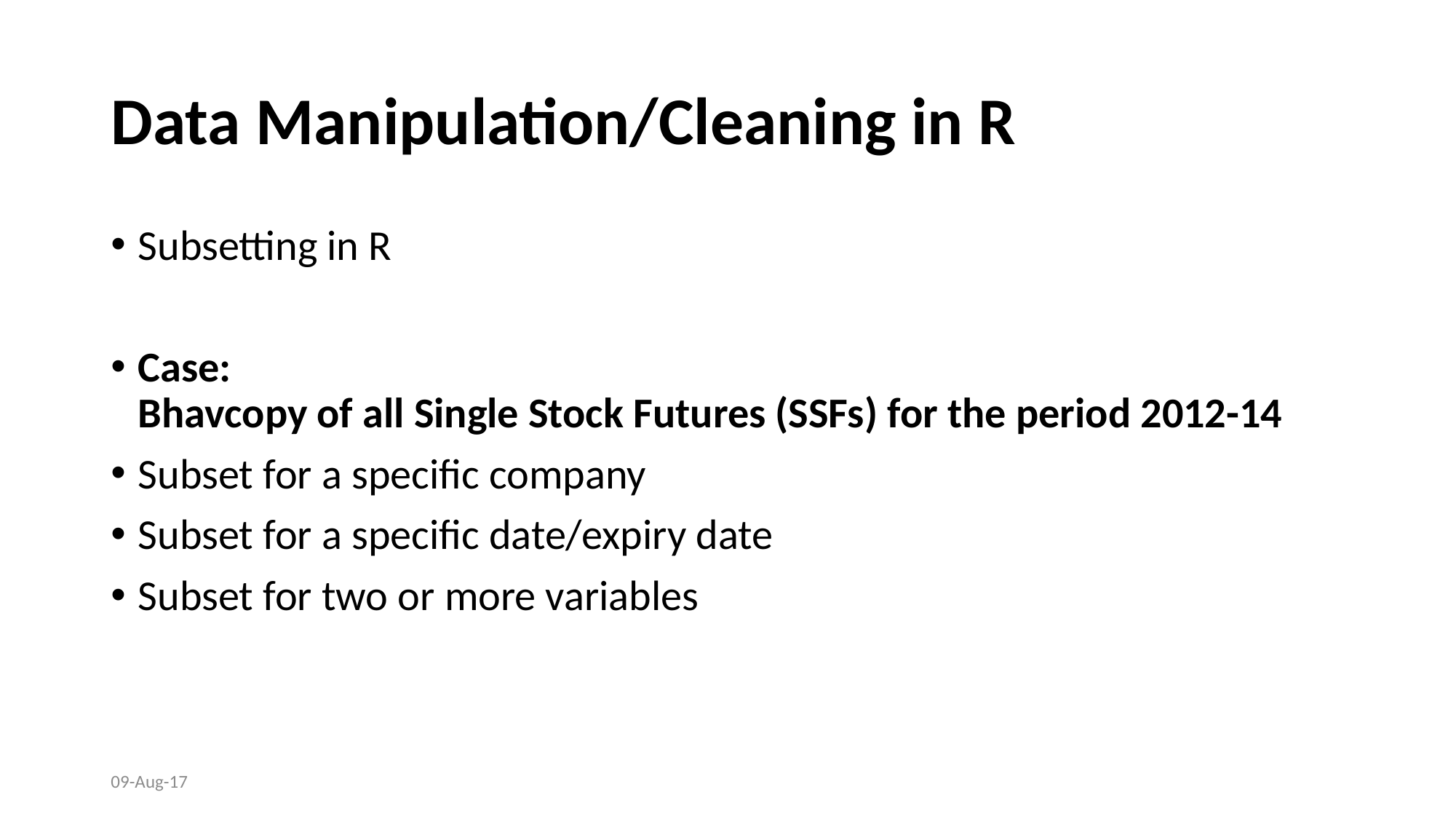

# Data Manipulation/Cleaning in R
Subsetting in R

Case:
Bhavcopy of all Single Stock Futures (SSFs) for the period 2012-14
Subset for a specific company
Subset for a specific date/expiry date
Subset for two or more variables

09-Aug-17